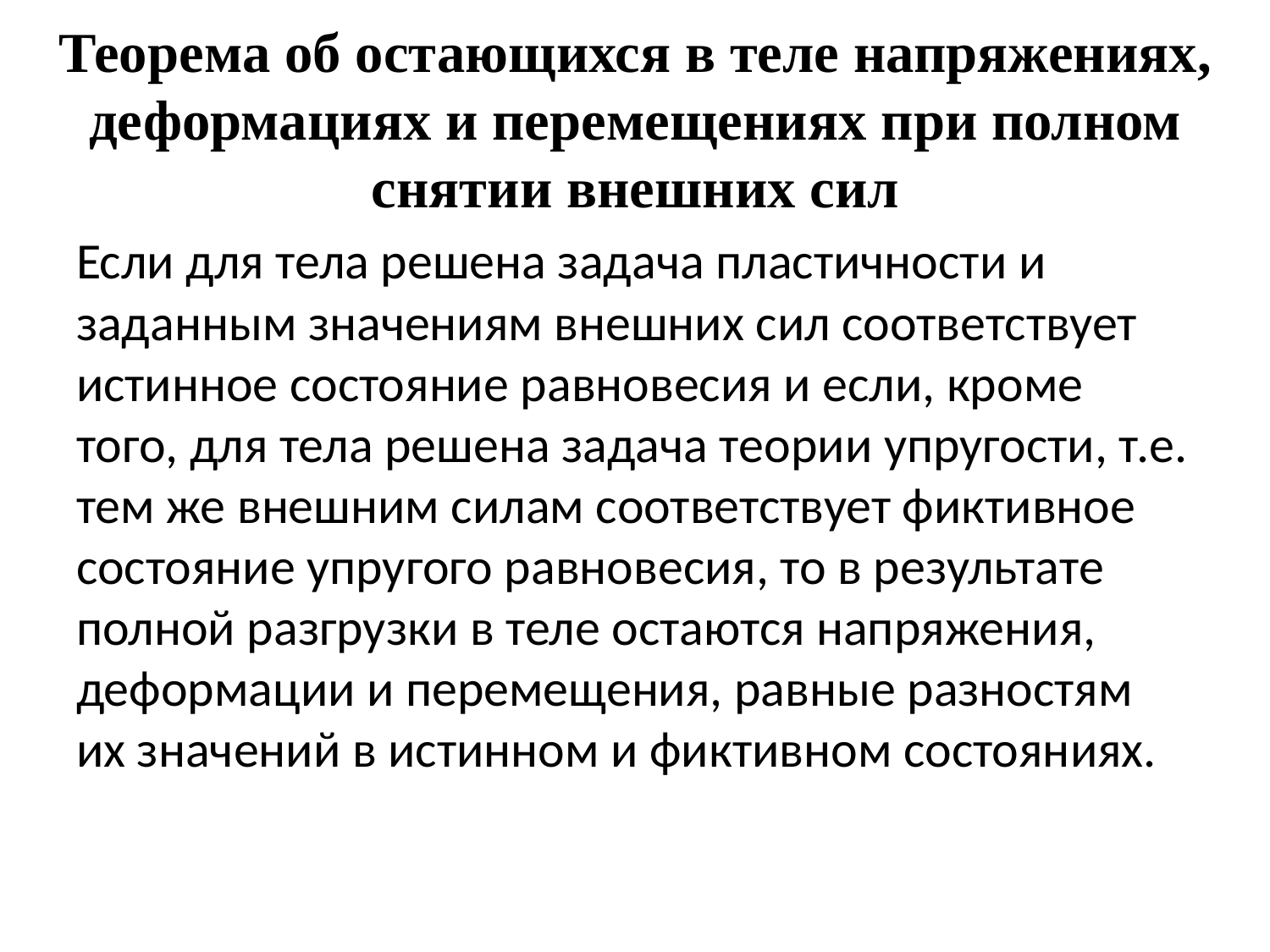

# Теорема об остающихся в теле напряжениях, деформациях и перемещениях при полном снятии внешних сил
Если для тела решена задача пластичности и заданным значениям внешних сил соответствует истинное состояние равновесия и если, кроме того, для тела решена задача теории упругости, т.е. тем же внешним силам соответствует фиктивное состояние упругого равновесия, то в результате полной разгрузки в теле остаются напряжения, деформации и перемещения, равные разностям их значений в истинном и фиктивном состояниях.